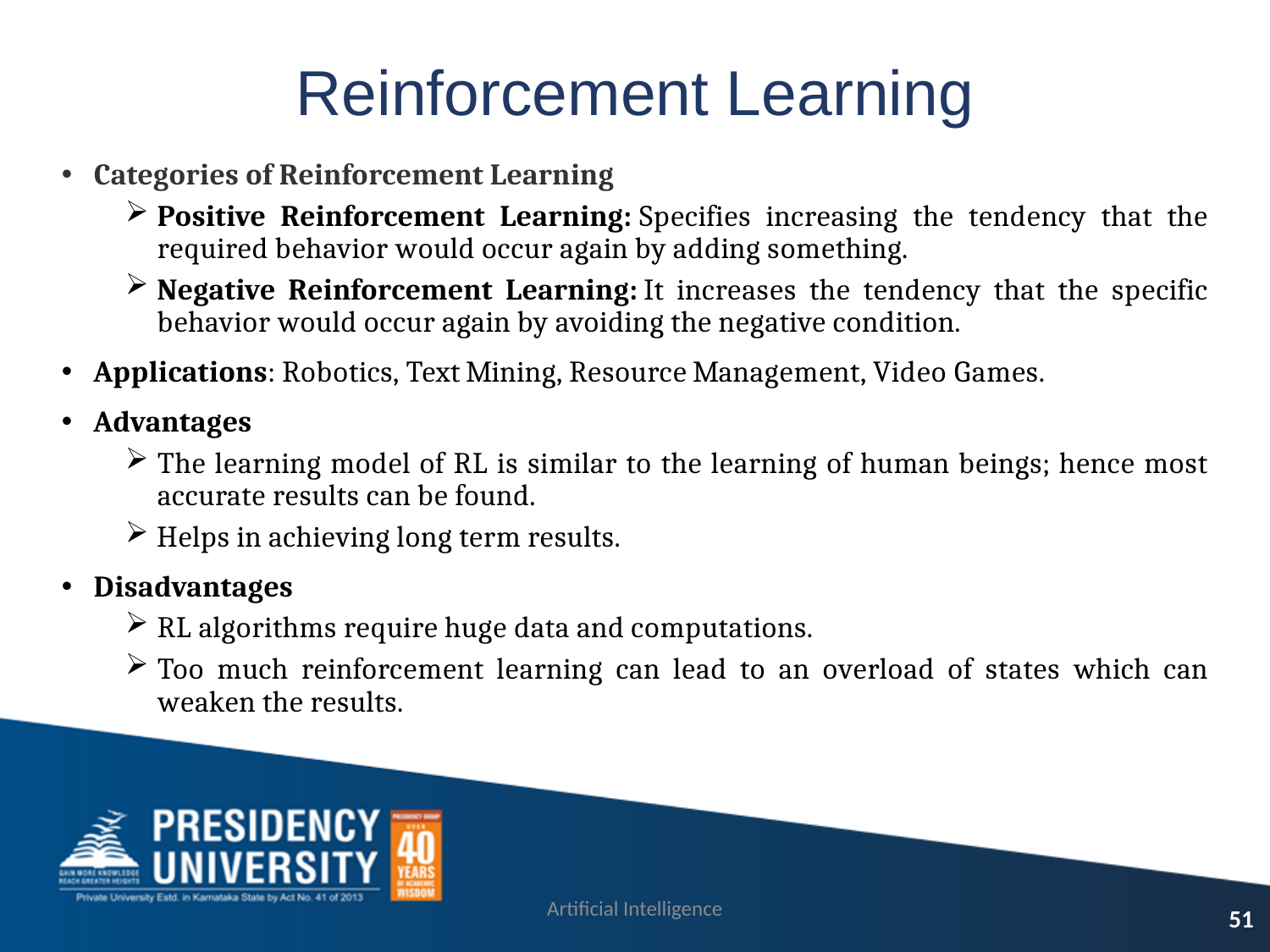

# Reinforcement Learning
Categories of Reinforcement Learning
Positive Reinforcement Learning: Specifies increasing the tendency that the required behavior would occur again by adding something.
Negative Reinforcement Learning: It increases the tendency that the specific behavior would occur again by avoiding the negative condition.
Applications: Robotics, Text Mining, Resource Management, Video Games.
Advantages
The learning model of RL is similar to the learning of human beings; hence most accurate results can be found.
Helps in achieving long term results.
Disadvantages
RL algorithms require huge data and computations.
Too much reinforcement learning can lead to an overload of states which can weaken the results.

Artificial Intelligence
51